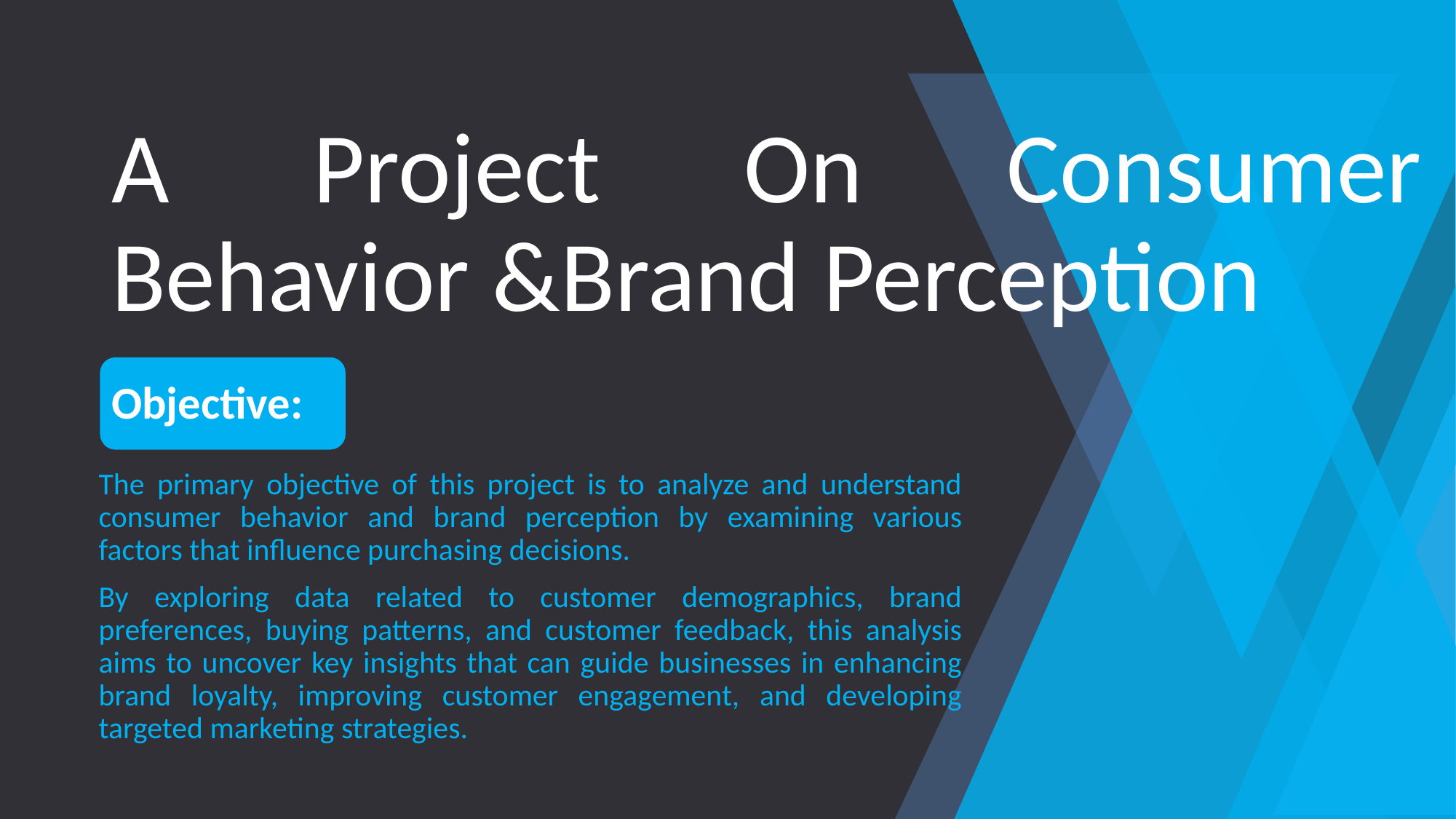

# A Project On Consumer Behavior &Brand Perception
Objective:
The primary objective of this project is to analyze and understand consumer behavior and brand perception by examining various factors that influence purchasing decisions.
By exploring data related to customer demographics, brand preferences, buying patterns, and customer feedback, this analysis aims to uncover key insights that can guide businesses in enhancing brand loyalty, improving customer engagement, and developing targeted marketing strategies.